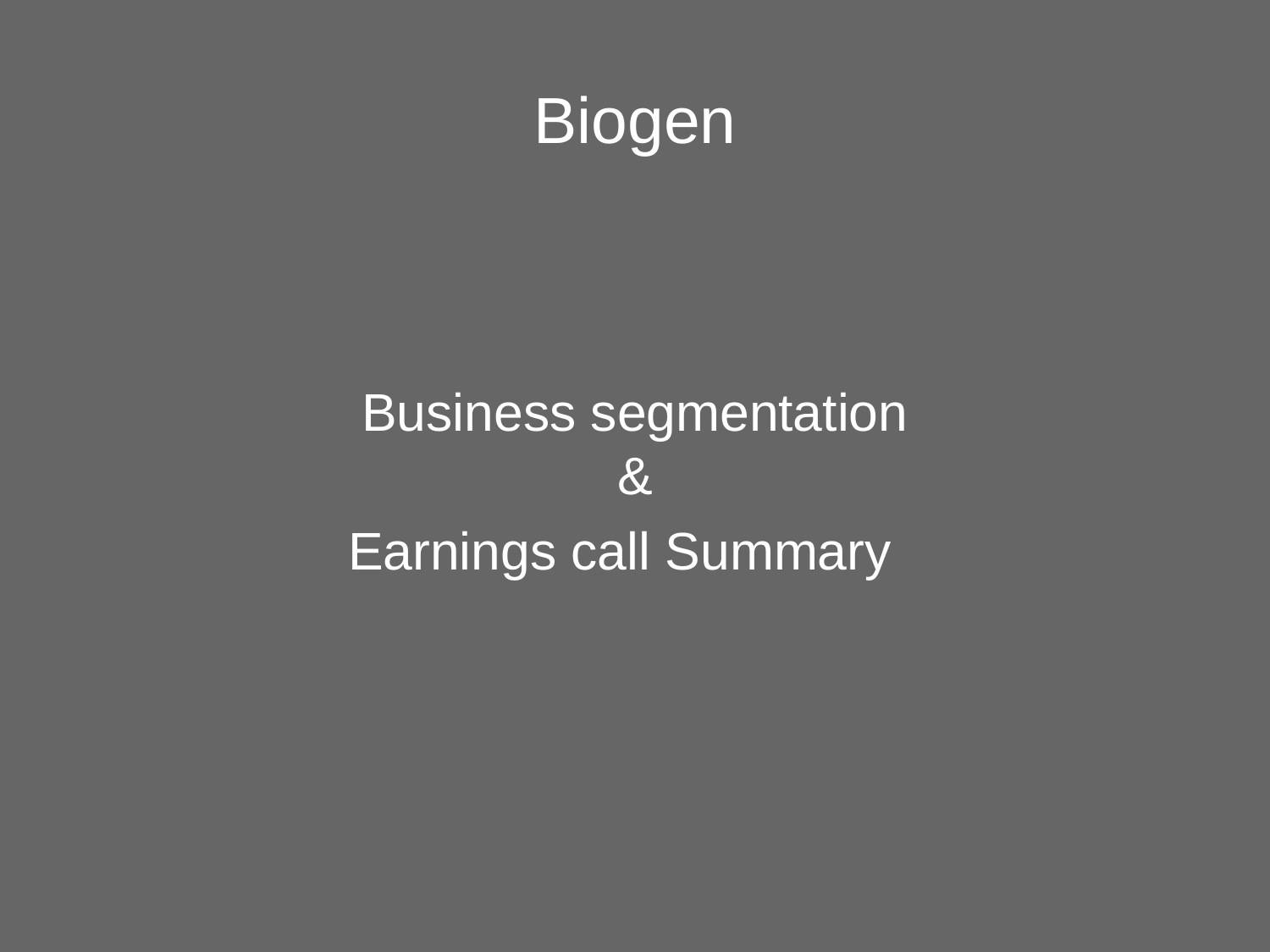

# Biogen
Business segmentation
&
Earnings call Summary